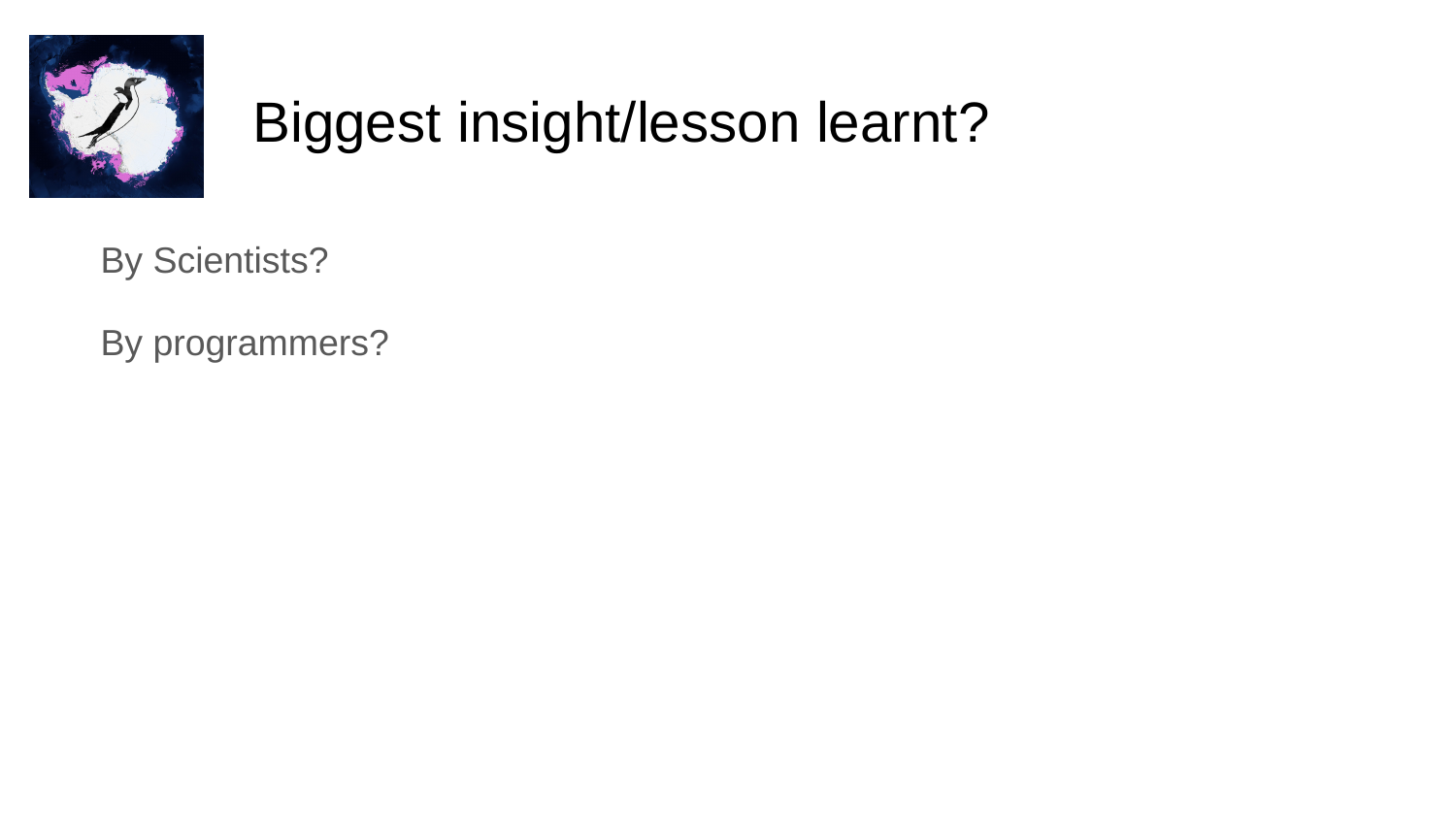

# Biggest insight/lesson learnt?
By Scientists?
By programmers?